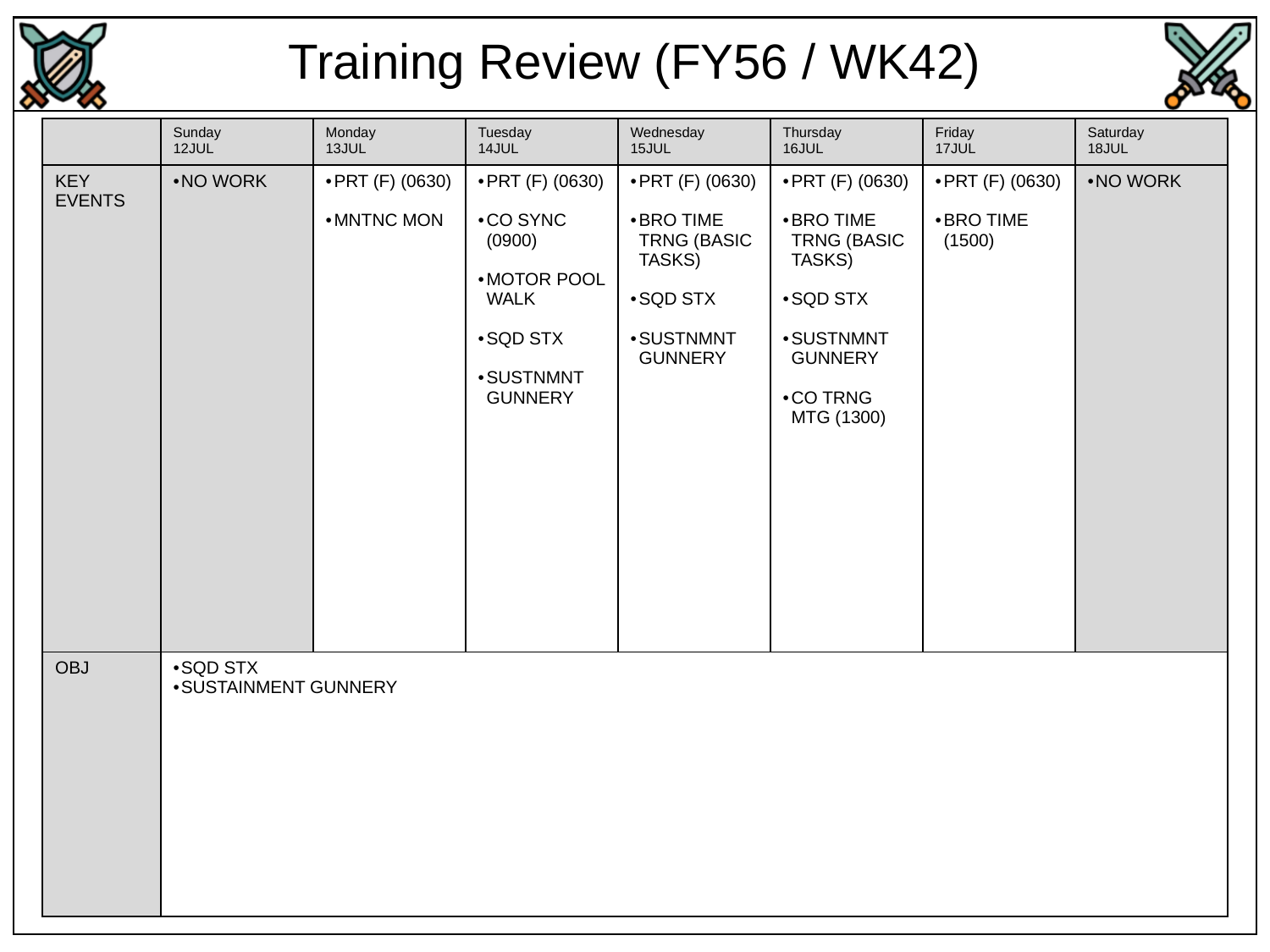

Training Review (FY56 / WK42)
|  | Sunday 12JUL | Monday 13JUL | Tuesday 14JUL | Wednesday 15JUL | Thursday 16JUL | Friday 17JUL | Saturday 18JUL |
| --- | --- | --- | --- | --- | --- | --- | --- |
| KEY EVENTS | NO WORK | PRT (F) (0630) MNTNC MON | PRT (F) (0630) CO SYNC (0900) MOTOR POOL WALK SQD STX SUSTNMNT GUNNERY | PRT (F) (0630) BRO TIME TRNG (BASIC TASKS) SQD STX SUSTNMNT GUNNERY | PRT (F) (0630) BRO TIME TRNG (BASIC TASKS) SQD STX SUSTNMNT GUNNERY CO TRNG MTG (1300) | PRT (F) (0630) BRO TIME (1500) | NO WORK |
| OBJ | SQD STX SUSTAINMENT GUNNERY |  |  |  |  |  |  |